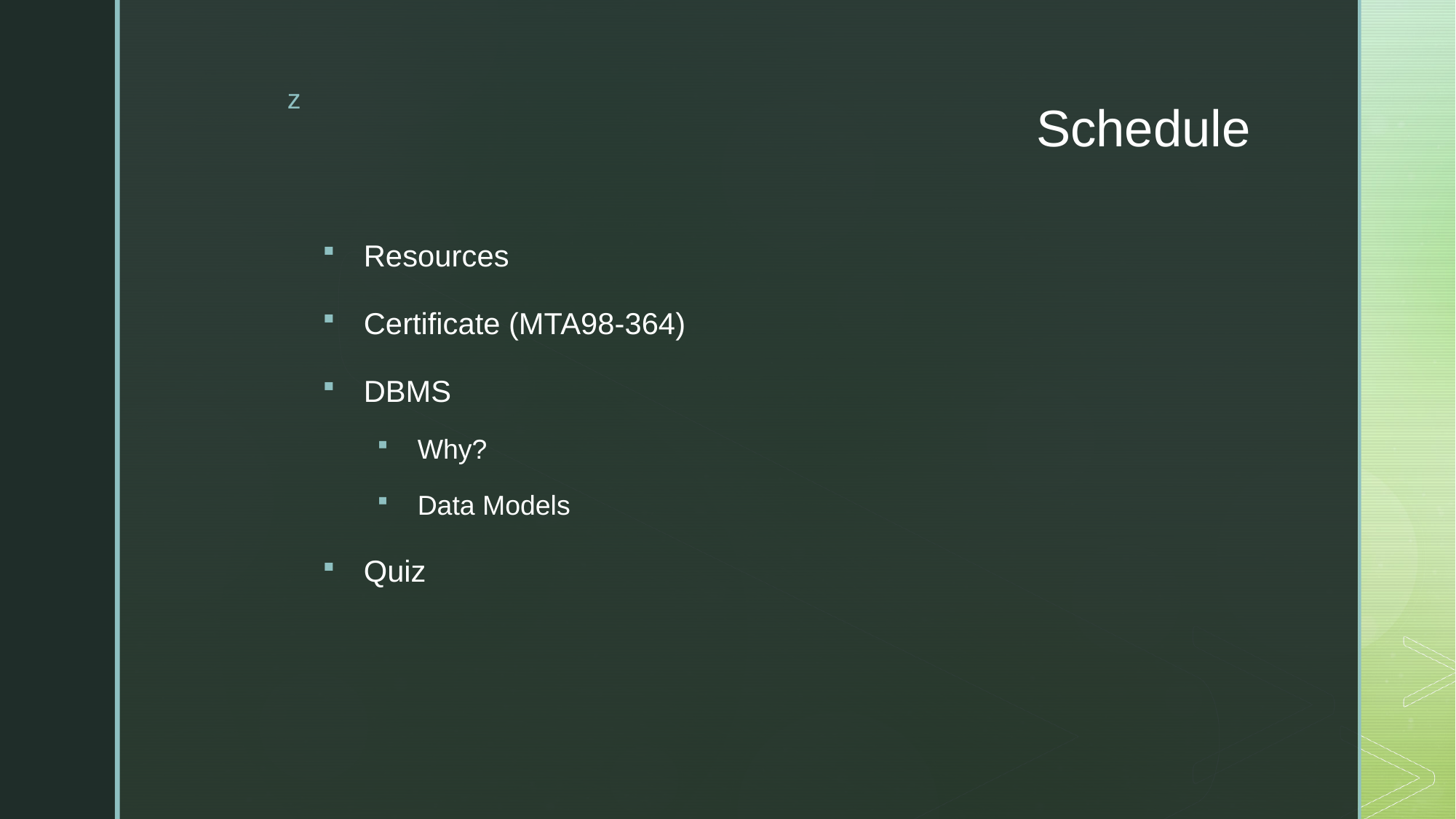

# Schedule
Resources
Certificate (MTA98-364)
DBMS
Why?
Data Models
Quiz